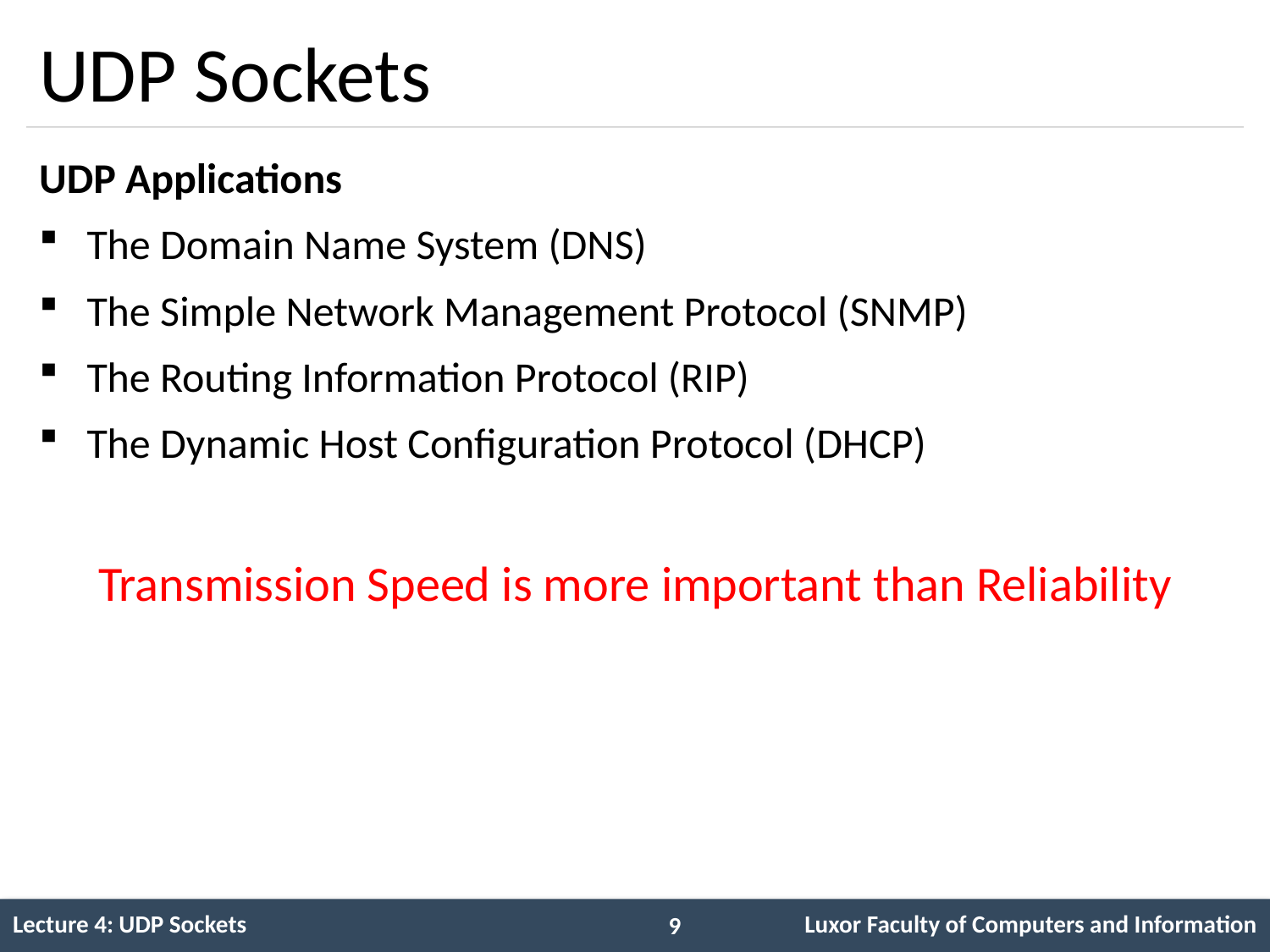

# UDP Sockets
UDP Applications
The Domain Name System (DNS)
The Simple Network Management Protocol (SNMP)
The Routing Information Protocol (RIP)
The Dynamic Host Configuration Protocol (DHCP)

Transmission Speed is more important than Reliability